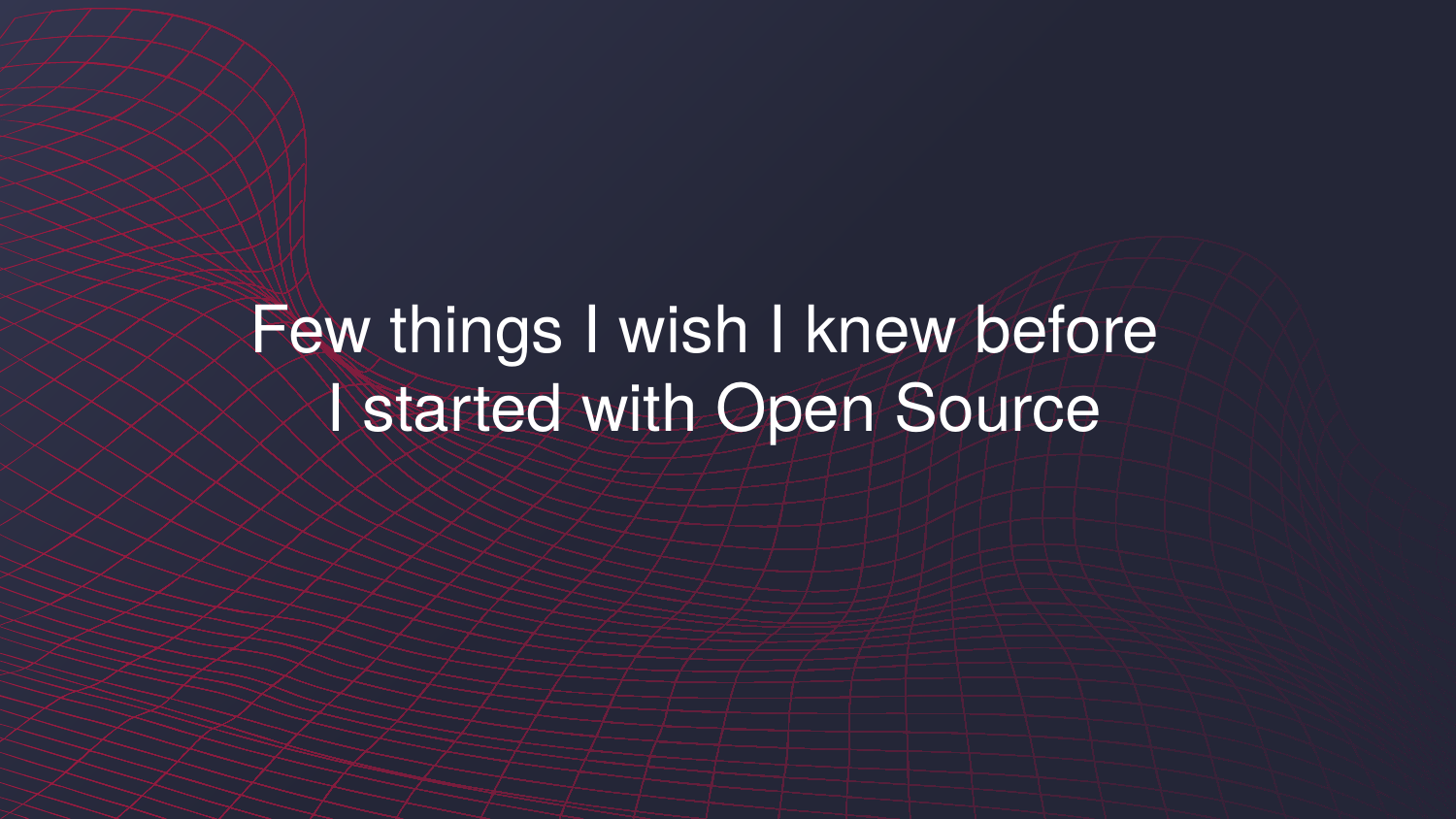

# Few things I wish I knew before
I started with Open Source